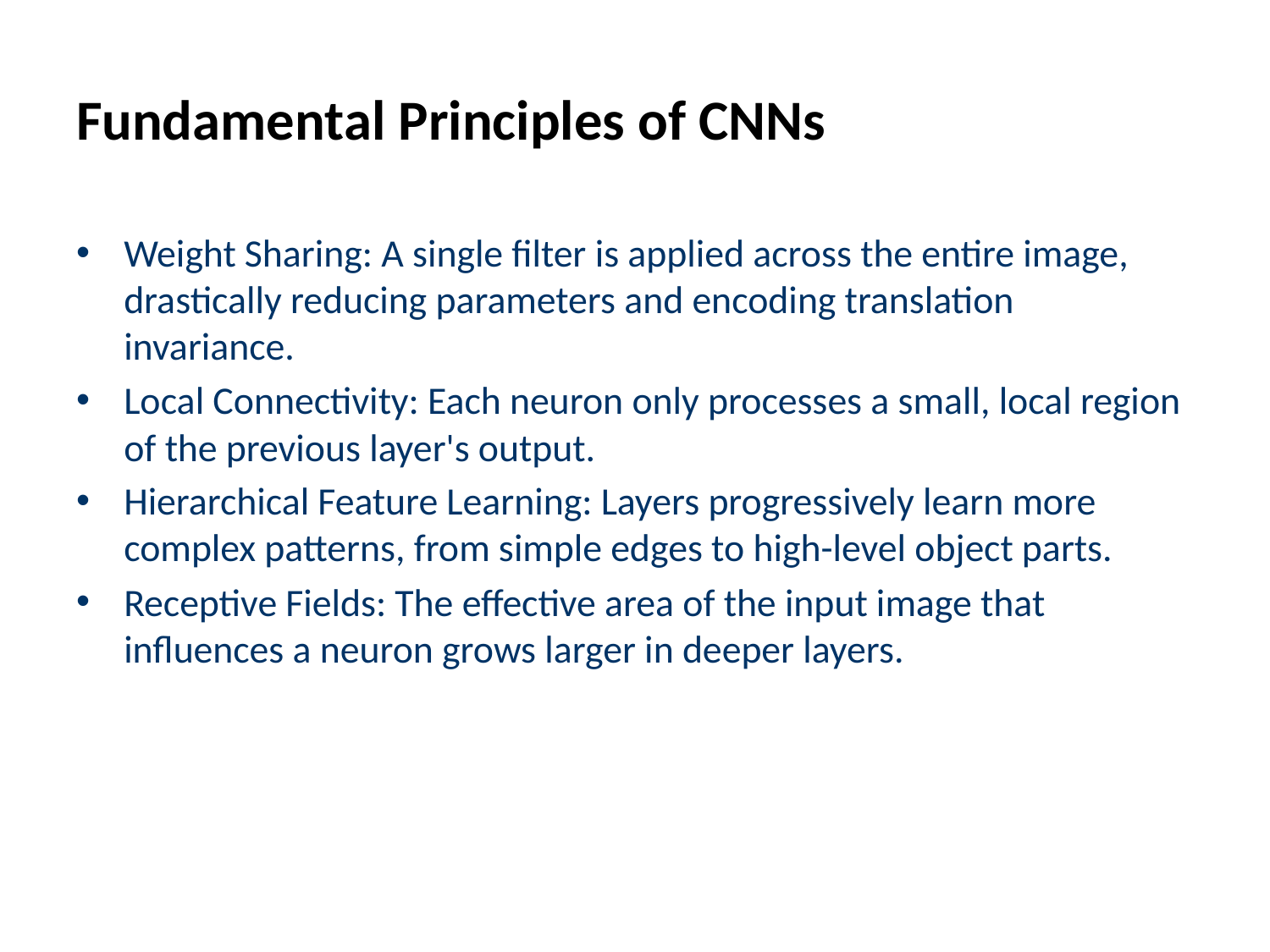

# Fundamental Principles of CNNs
Weight Sharing: A single filter is applied across the entire image, drastically reducing parameters and encoding translation invariance.
Local Connectivity: Each neuron only processes a small, local region of the previous layer's output.
Hierarchical Feature Learning: Layers progressively learn more complex patterns, from simple edges to high-level object parts.
Receptive Fields: The effective area of the input image that influences a neuron grows larger in deeper layers.